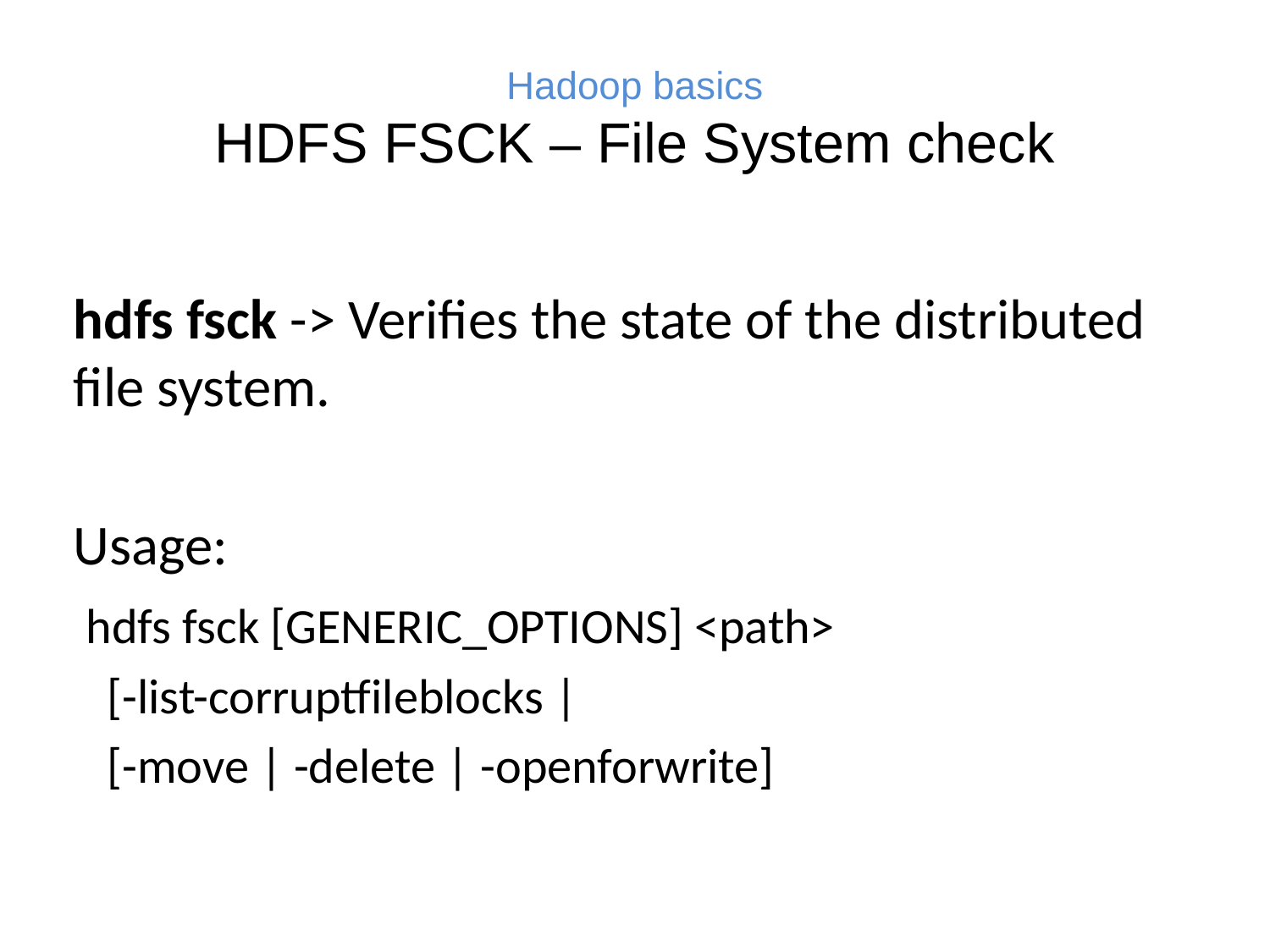

# Hadoop basics HDFS FSCK – File System check

hdfs fsck -> Verifies the state of the distributed file system.

Usage:
 hdfs fsck [GENERIC_OPTIONS] <path>
   [-list-corruptfileblocks |
   [-move | -delete | -openforwrite]